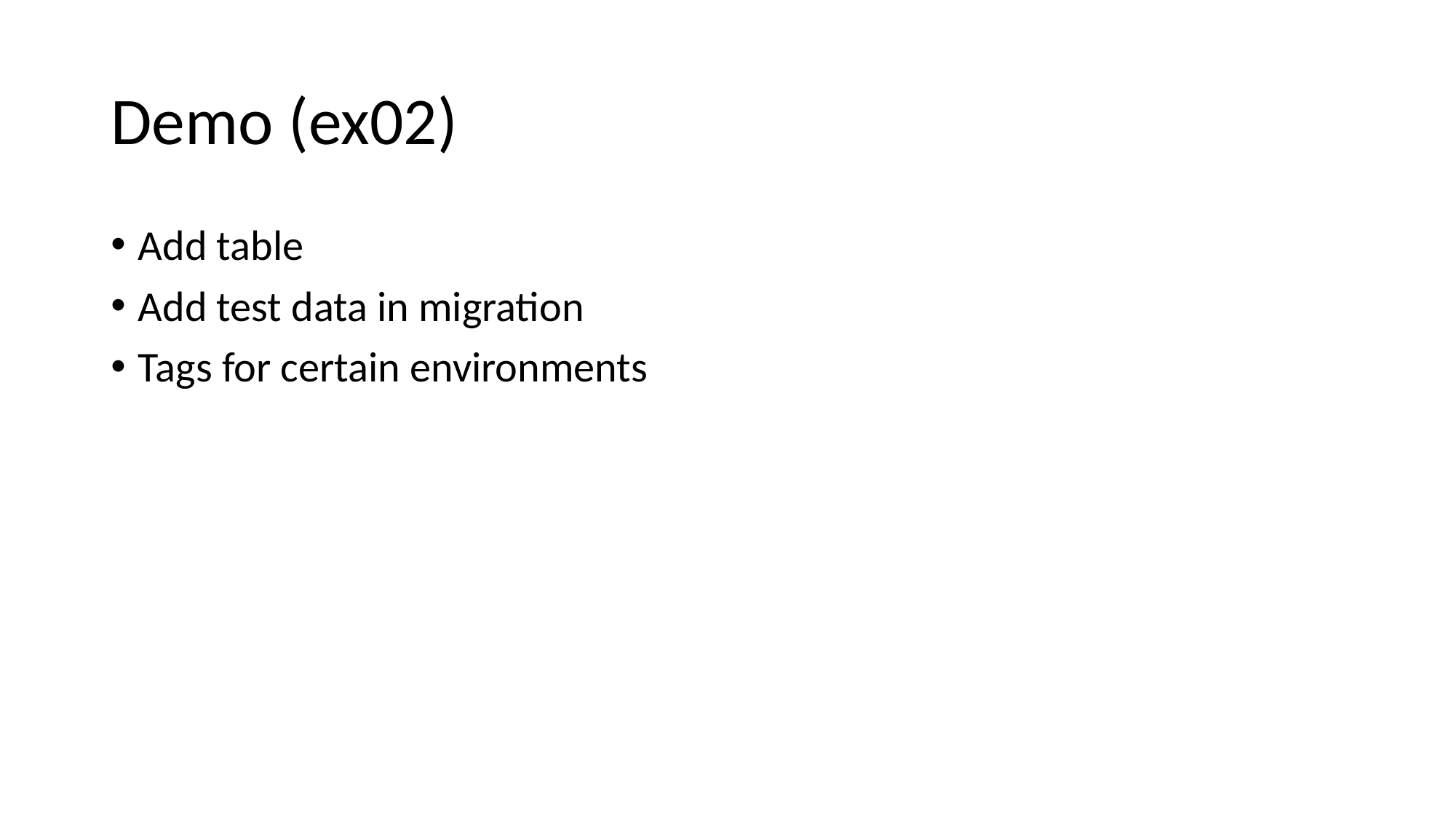

# Demo (ex02)
Add table
Add test data in migration
Tags for certain environments